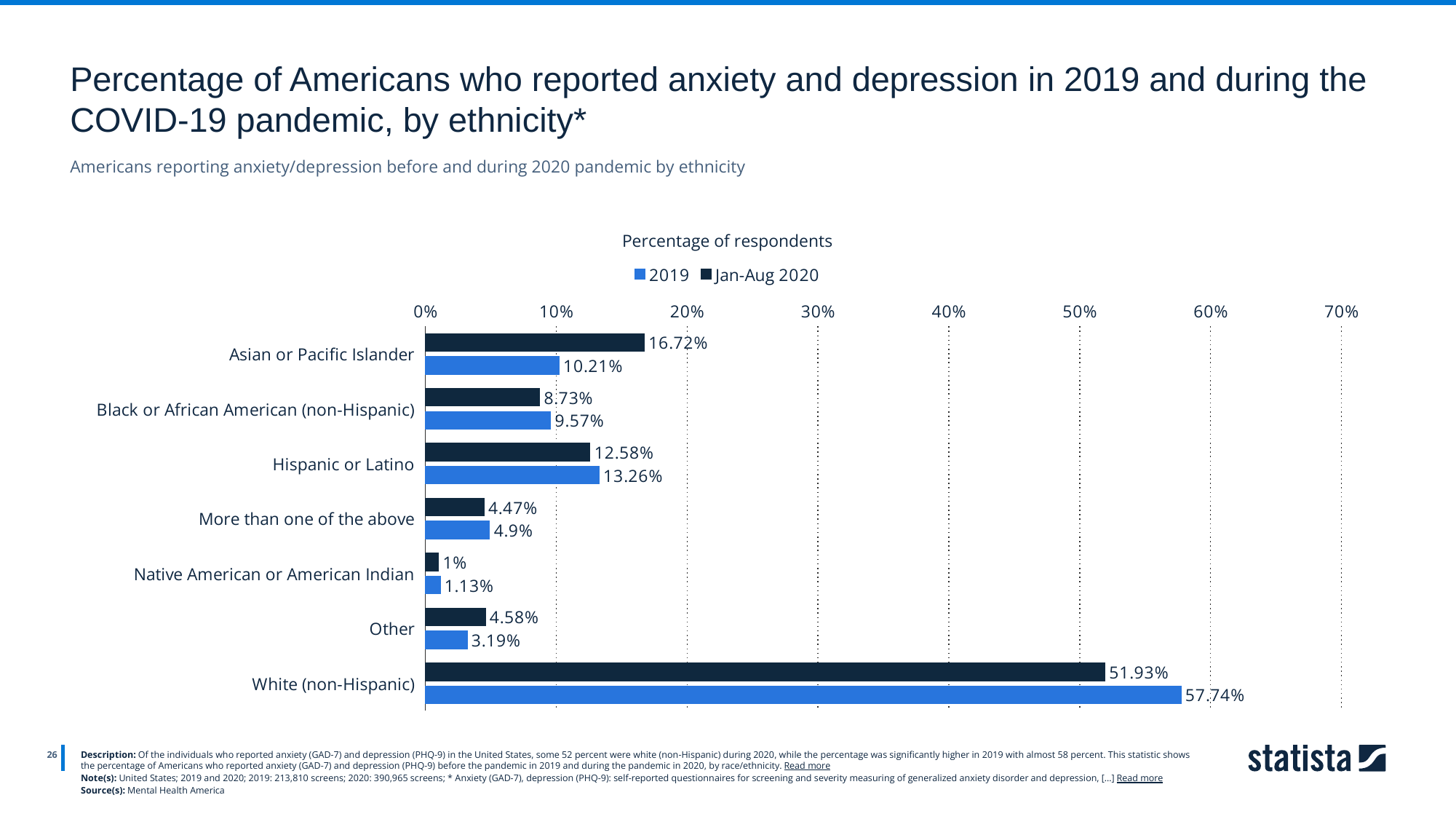

Percentage of Americans who reported anxiety and depression in 2019 and during the COVID-19 pandemic, by ethnicity*
Americans reporting anxiety/depression before and during 2020 pandemic by ethnicity
Percentage of respondents

### Chart

| Category | Jan-Aug 2020 | 2019 |
|---|---|---|
| Asian or Pacific Islander | 0.1672 | 0.1021 |
| Black or African American (non-Hispanic) | 0.0873 | 0.0957 |
| Hispanic or Latino | 0.1258 | 0.1326 |
| More than one of the above | 0.0447 | 0.049 |
| Native American or American Indian | 0.01 | 0.0113 |
| Other | 0.0458 | 0.0319 |
| White (non-Hispanic) | 0.5193 | 0.5774 |
26
Description: Of the individuals who reported anxiety (GAD-7) and depression (PHQ-9) in the United States, some 52 percent were white (non-Hispanic) during 2020, while the percentage was significantly higher in 2019 with almost 58 percent. This statistic shows the percentage of Americans who reported anxiety (GAD-7) and depression (PHQ-9) before the pandemic in 2019 and during the pandemic in 2020, by race/ethnicity. Read more
Note(s): United States; 2019 and 2020; 2019: 213,810 screens; 2020: 390,965 screens; * Anxiety (GAD-7), depression (PHQ-9): self-reported questionnaires for screening and severity measuring of generalized anxiety disorder and depression, [...] Read more
Source(s): Mental Health America